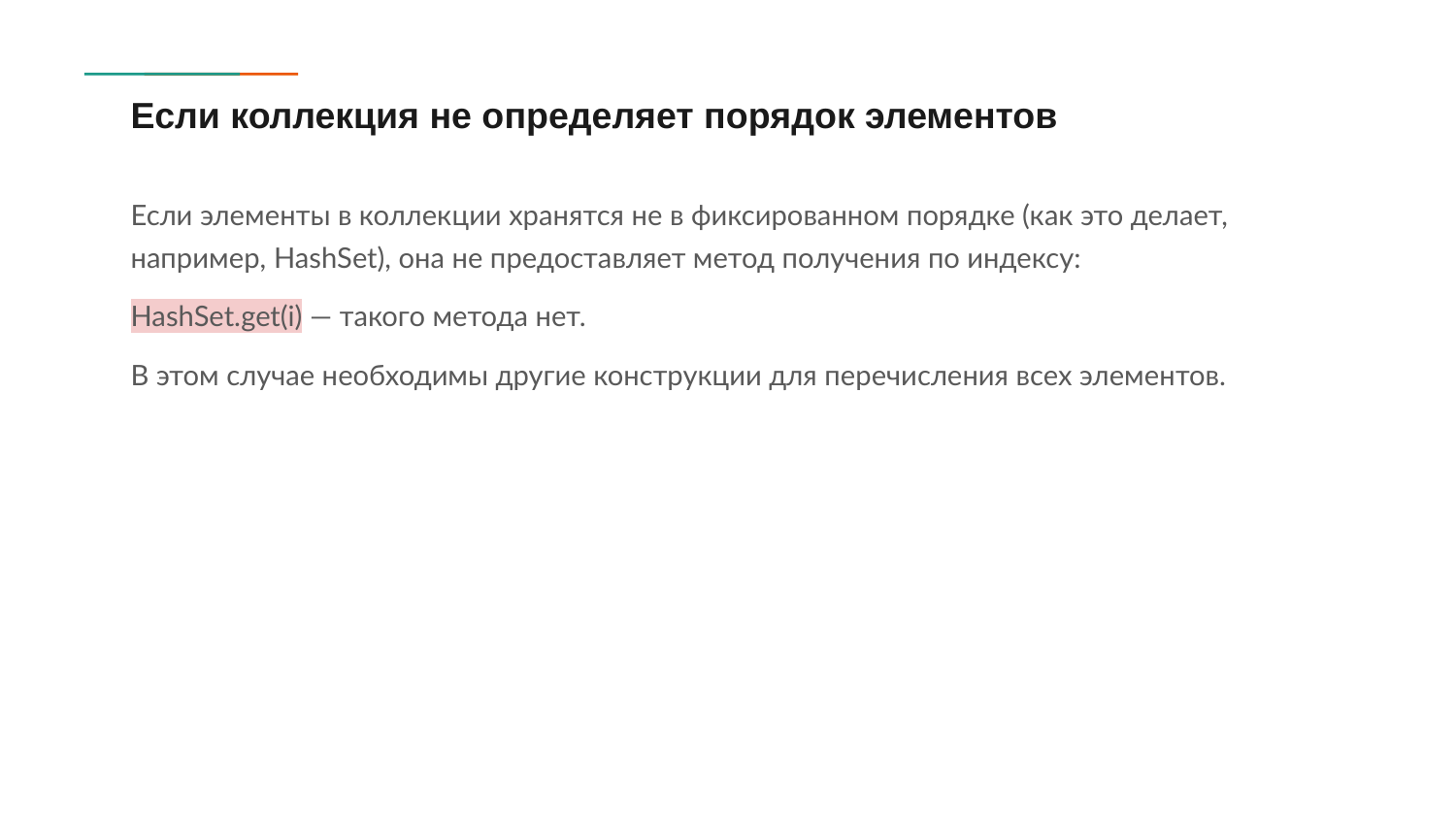

# Если коллекция не определяет порядок элементов
Если элементы в коллекции хранятся не в фиксированном порядке (как это делает, например, HashSet), она не предоставляет метод получения по индексу:
HashSet.get(i) — такого метода нет.
В этом случае необходимы другие конструкции для перечисления всех элементов.